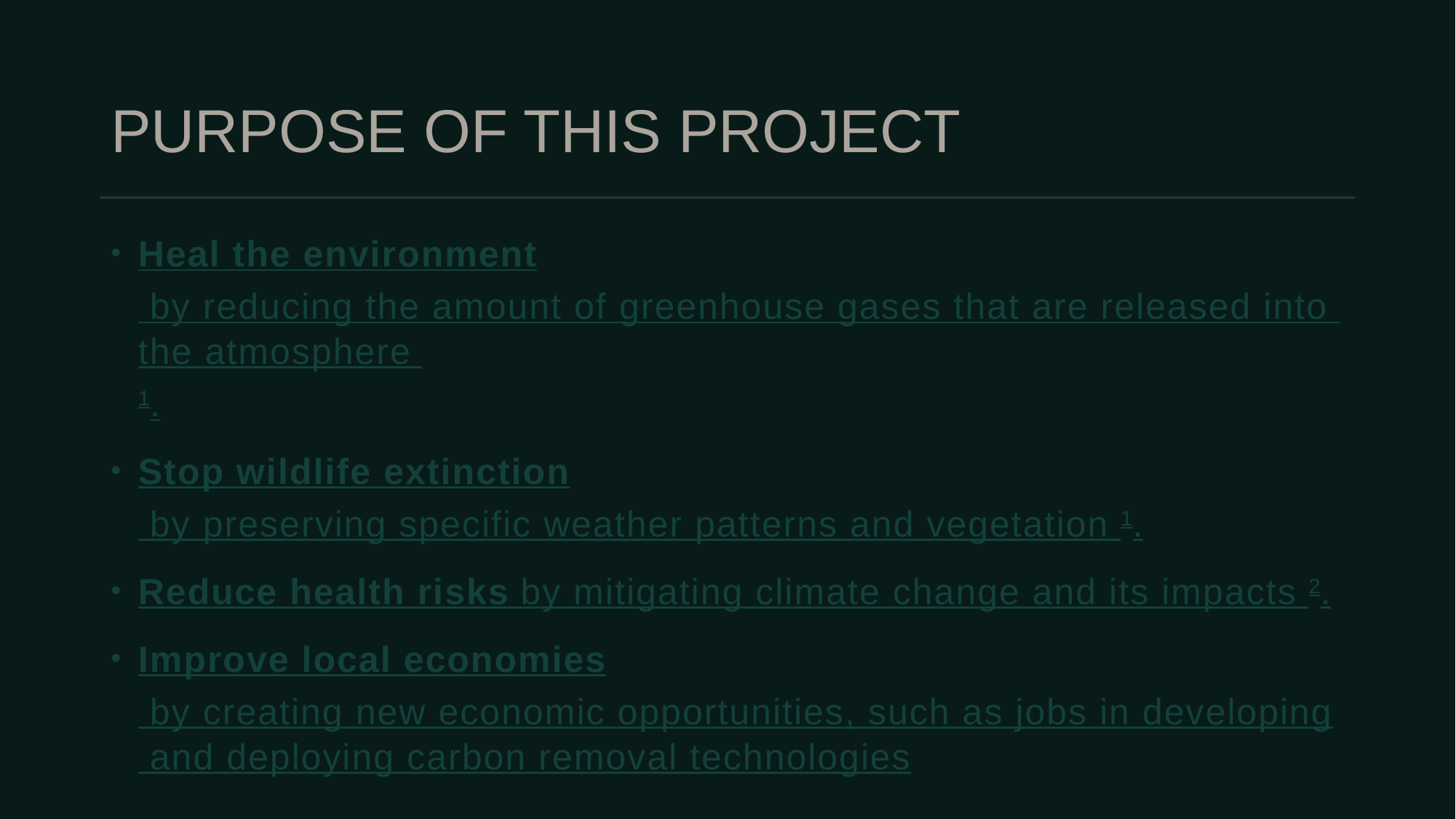

# PURPOSE OF THIS PROJECT
Heal the environment by reducing the amount of greenhouse gases that are released into the atmosphere 1.
Stop wildlife extinction by preserving specific weather patterns and vegetation 1.
Reduce health risks by mitigating climate change and its impacts 2.
Improve local economies by creating new economic opportunities, such as jobs in developing and deploying carbon removal technologies